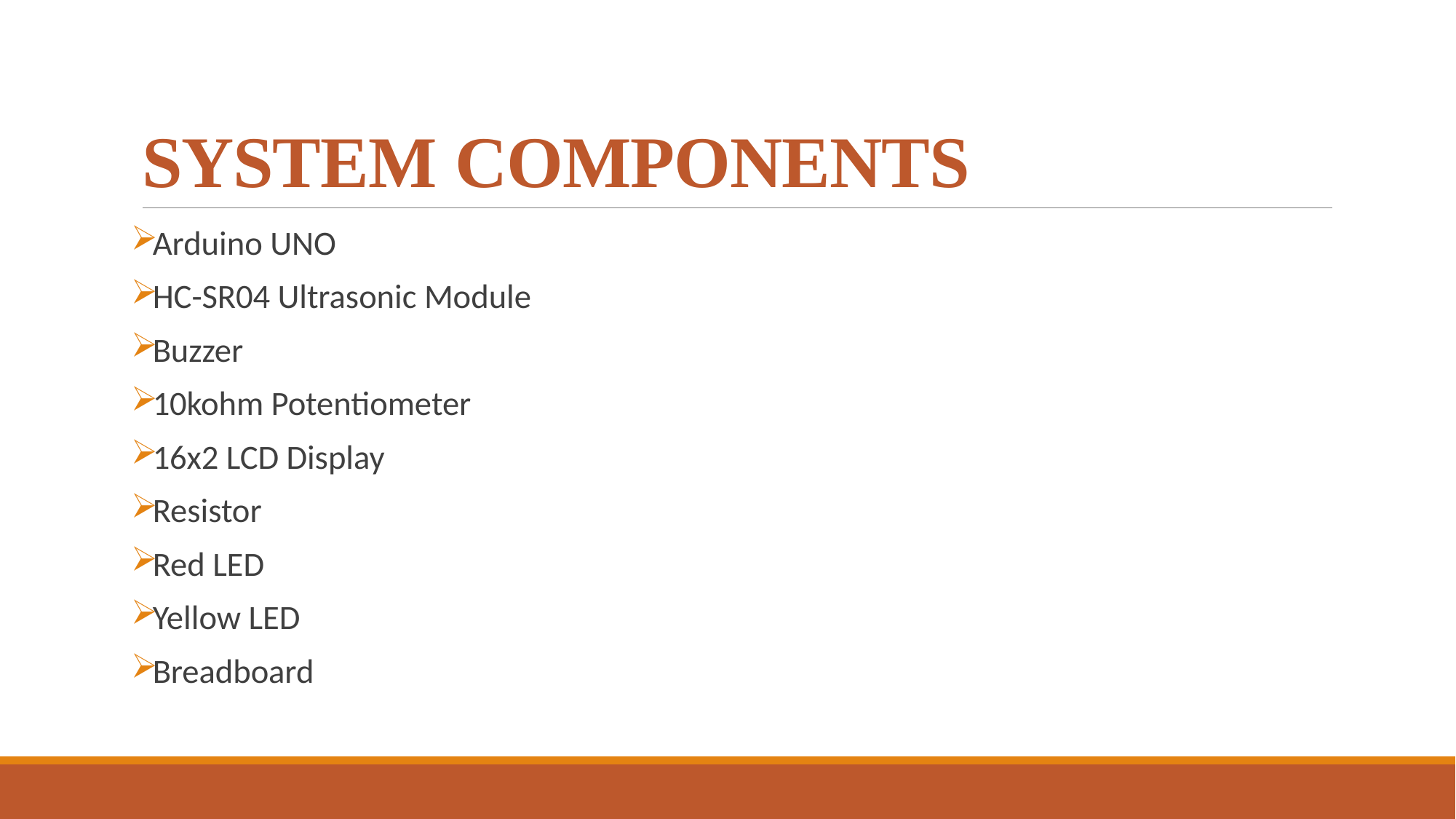

# SYSTEM COMPONENTS
Arduino UNO
HC-SR04 Ultrasonic Module
Buzzer
10kohm Potentiometer
16x2 LCD Display
Resistor
Red LED
Yellow LED
Breadboard